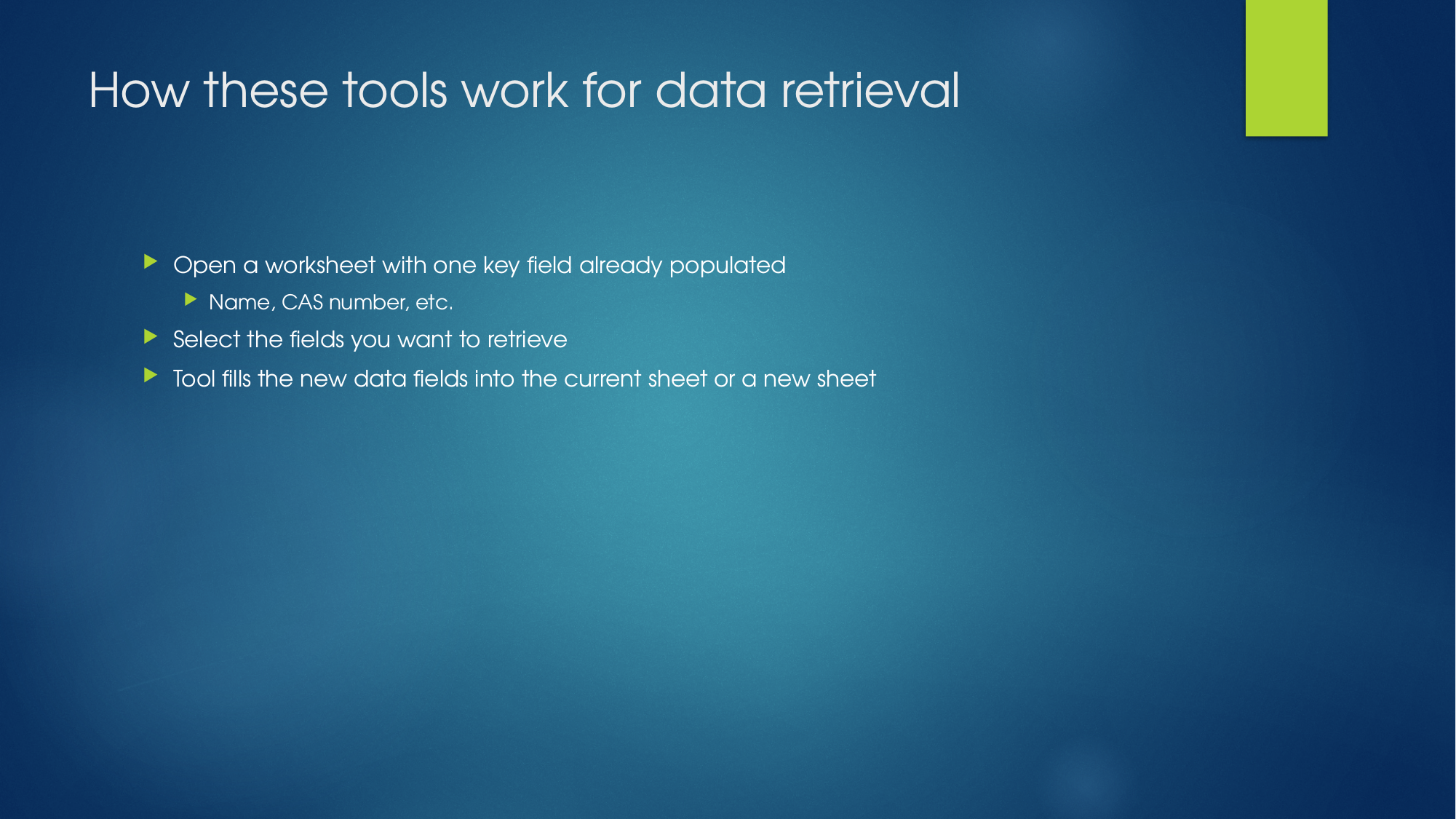

# How these tools work for data retrieval
Open a worksheet with one key field already populated
Name, CAS number, etc.
Select the fields you want to retrieve
Tool fills the new data fields into the current sheet or a new sheet